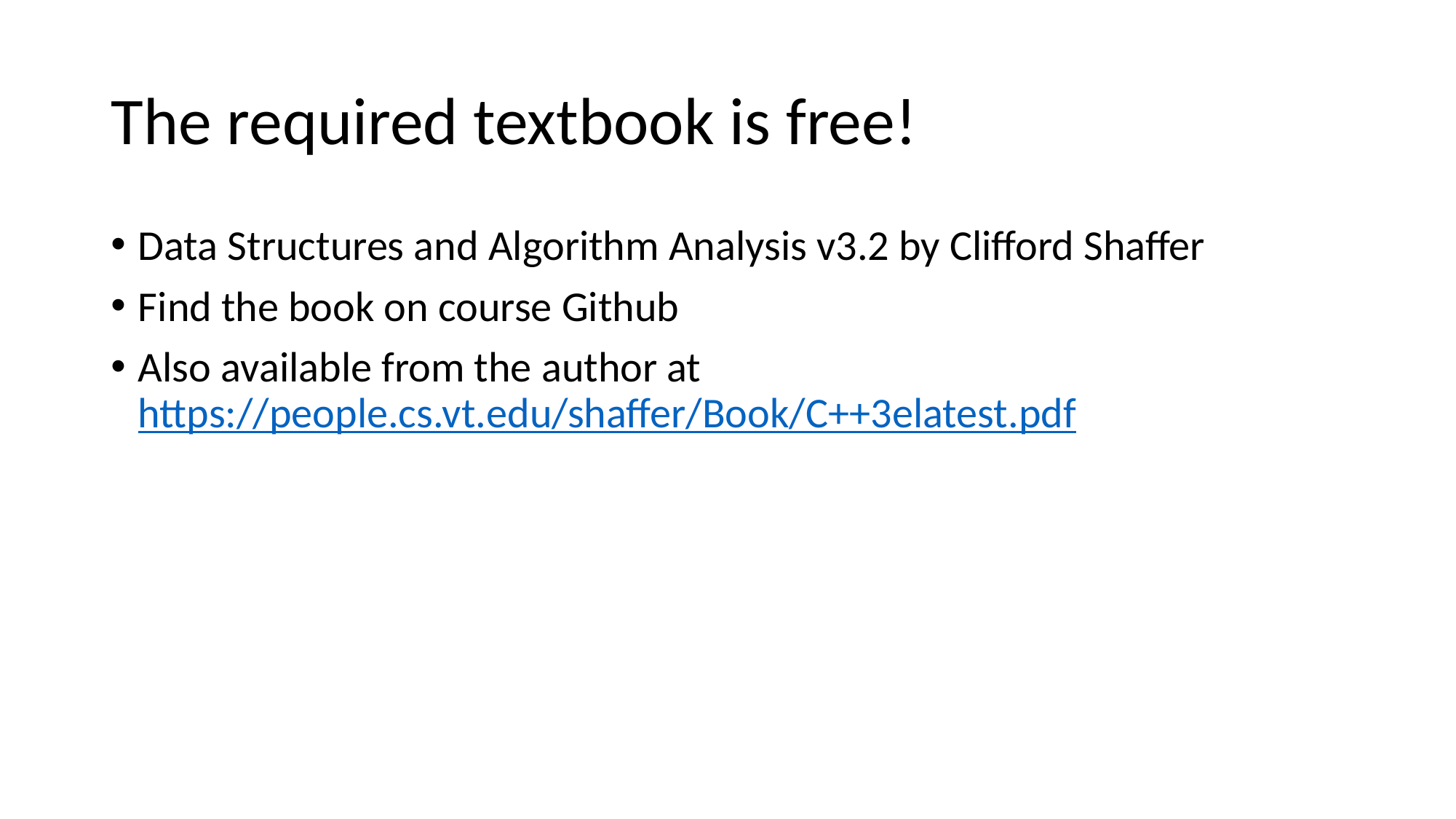

# The required textbook is free!
Data Structures and Algorithm Analysis v3.2 by Clifford Shaffer
Find the book on course Github
Also available from the author at https://people.cs.vt.edu/shaffer/Book/C++3elatest.pdf